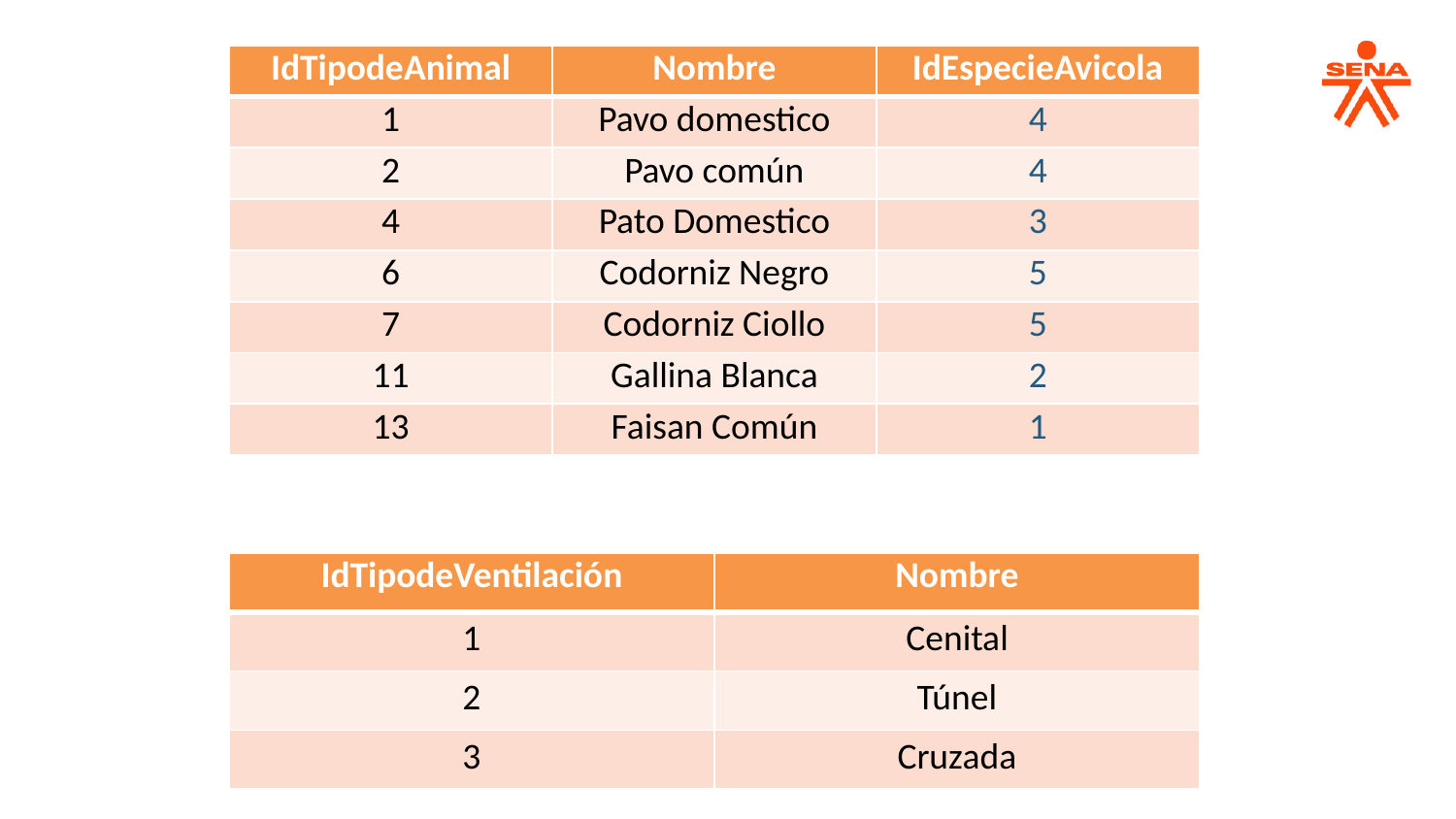

| IdTipodeAnimal | Nombre | IdEspecieAvicola |
| --- | --- | --- |
| 1 | Pavo domestico | 4 |
| 2 | Pavo común | 4 |
| 4 | Pato Domestico | 3 |
| 6 | Codorniz Negro | 5 |
| 7 | Codorniz Ciollo | 5 |
| 11 | Gallina Blanca | 2 |
| 13 | Faisan Común | 1 |
| IdTipodeVentilación | Nombre |
| --- | --- |
| 1 | Cenital |
| 2 | Túnel |
| 3 | Cruzada |